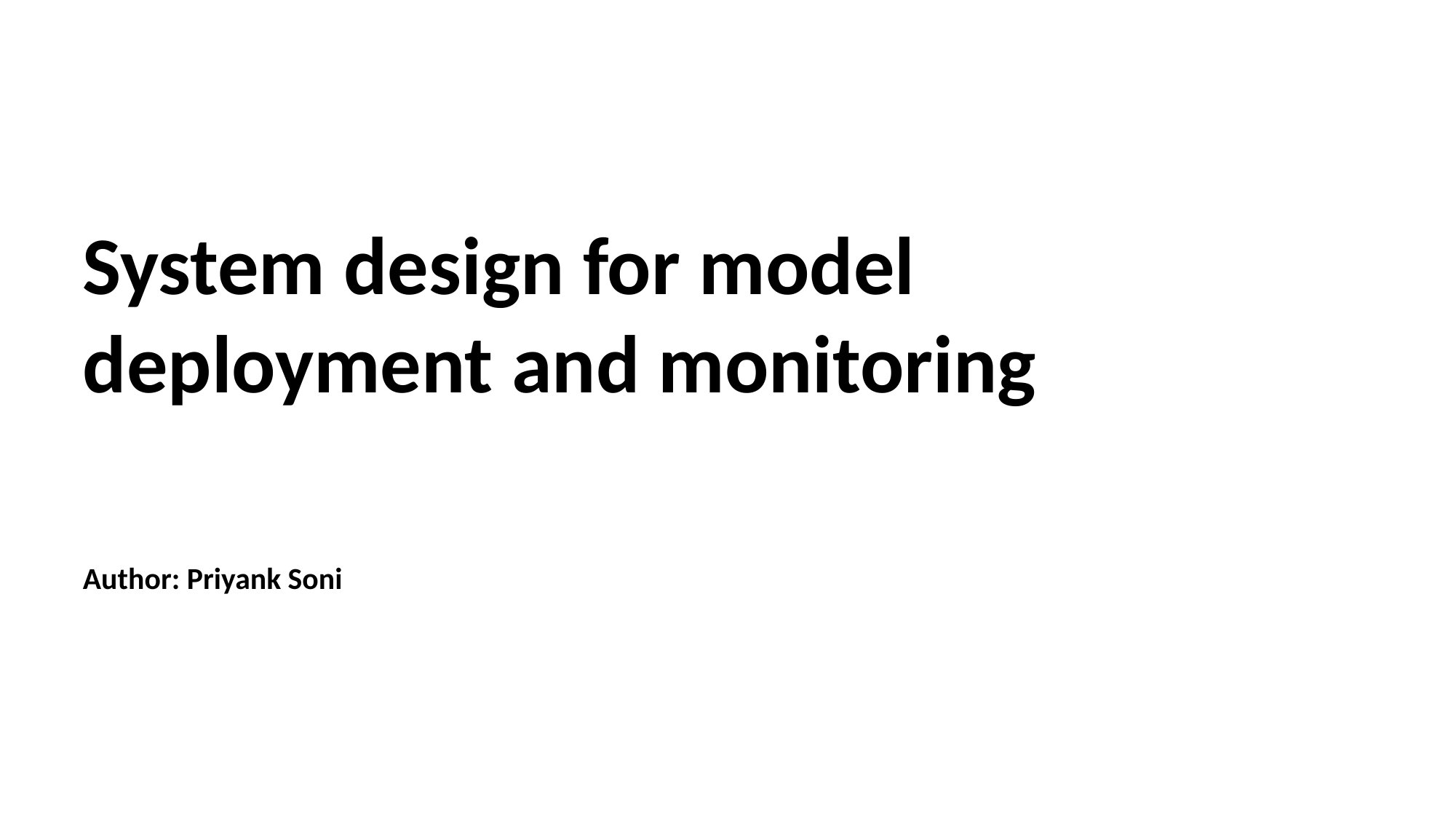

System design for model deployment and monitoring

Author: Priyank Soni